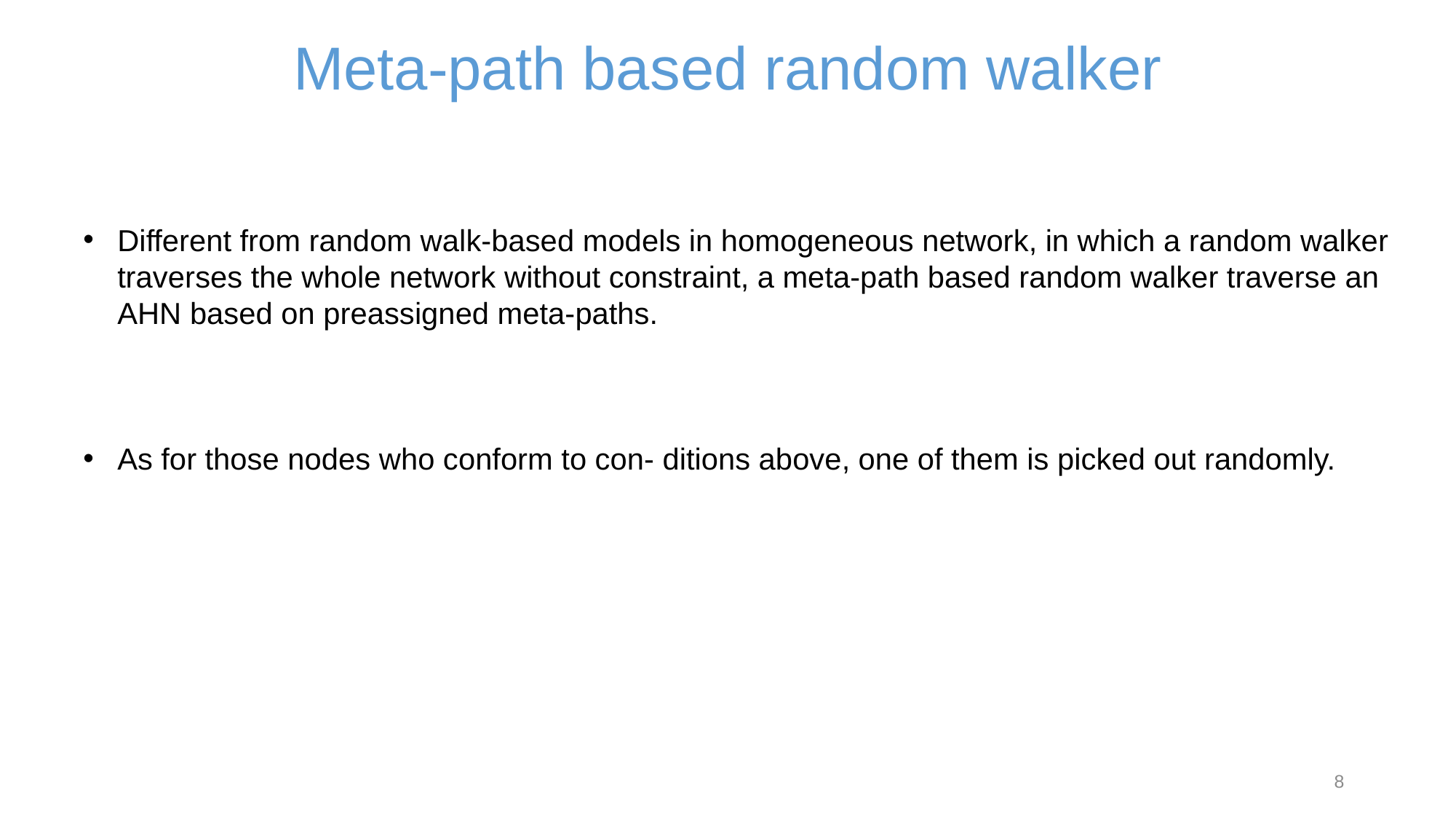

Meta-path based random walker
Different from random walk-based models in homogeneous network, in which a random walker traverses the whole network without constraint, a meta-path based random walker traverse an AHN based on preassigned meta-paths.

As for those nodes who conform to con- ditions above, one of them is picked out randomly.

8